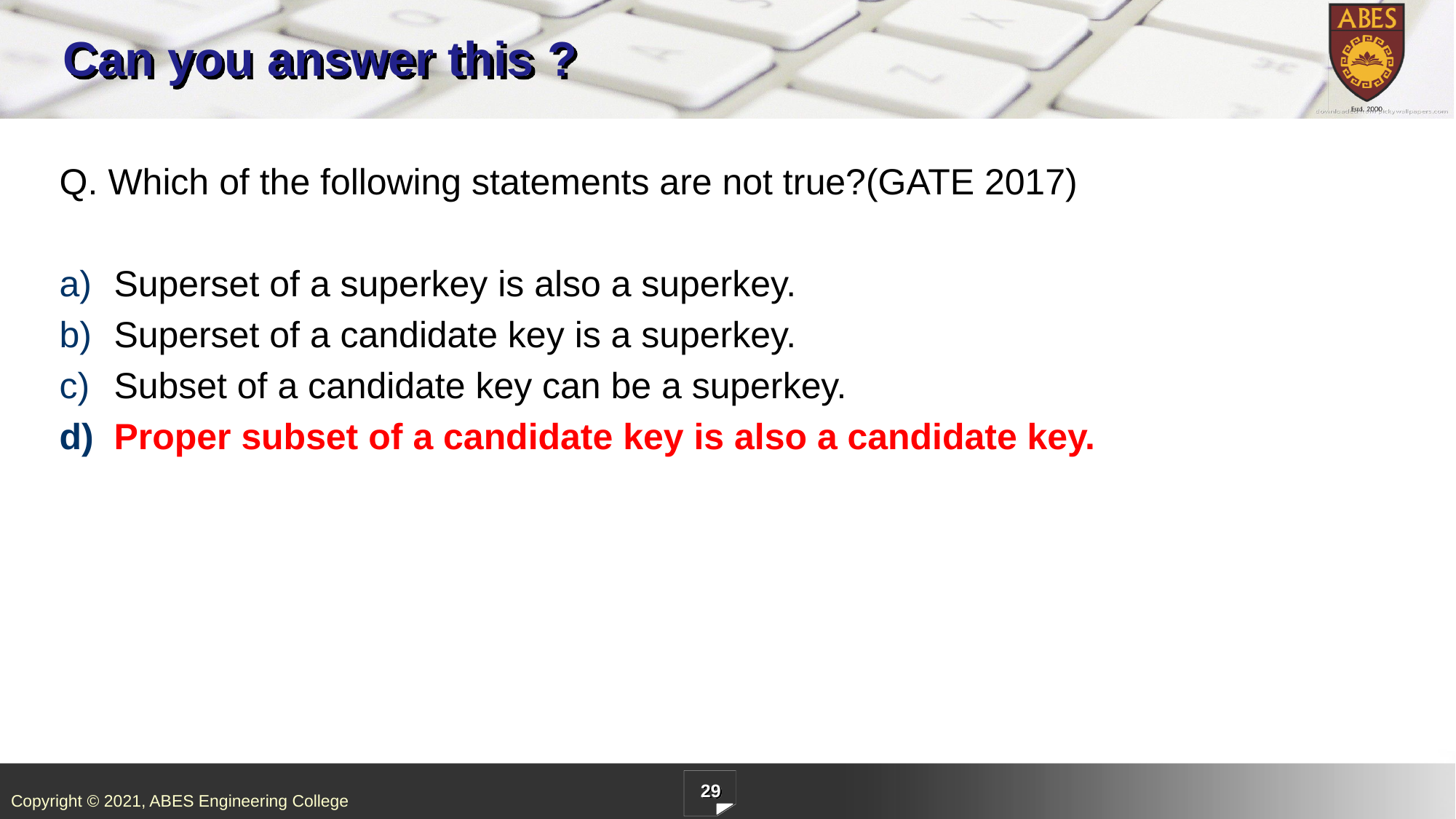

# Can you answer this ?
Q. Which of the following statements are not true?(GATE 2017)

Superset of a superkey is also a superkey.
Superset of a candidate key is a superkey.
Subset of a candidate key can be a superkey.
Proper subset of a candidate key is also a candidate key.

29